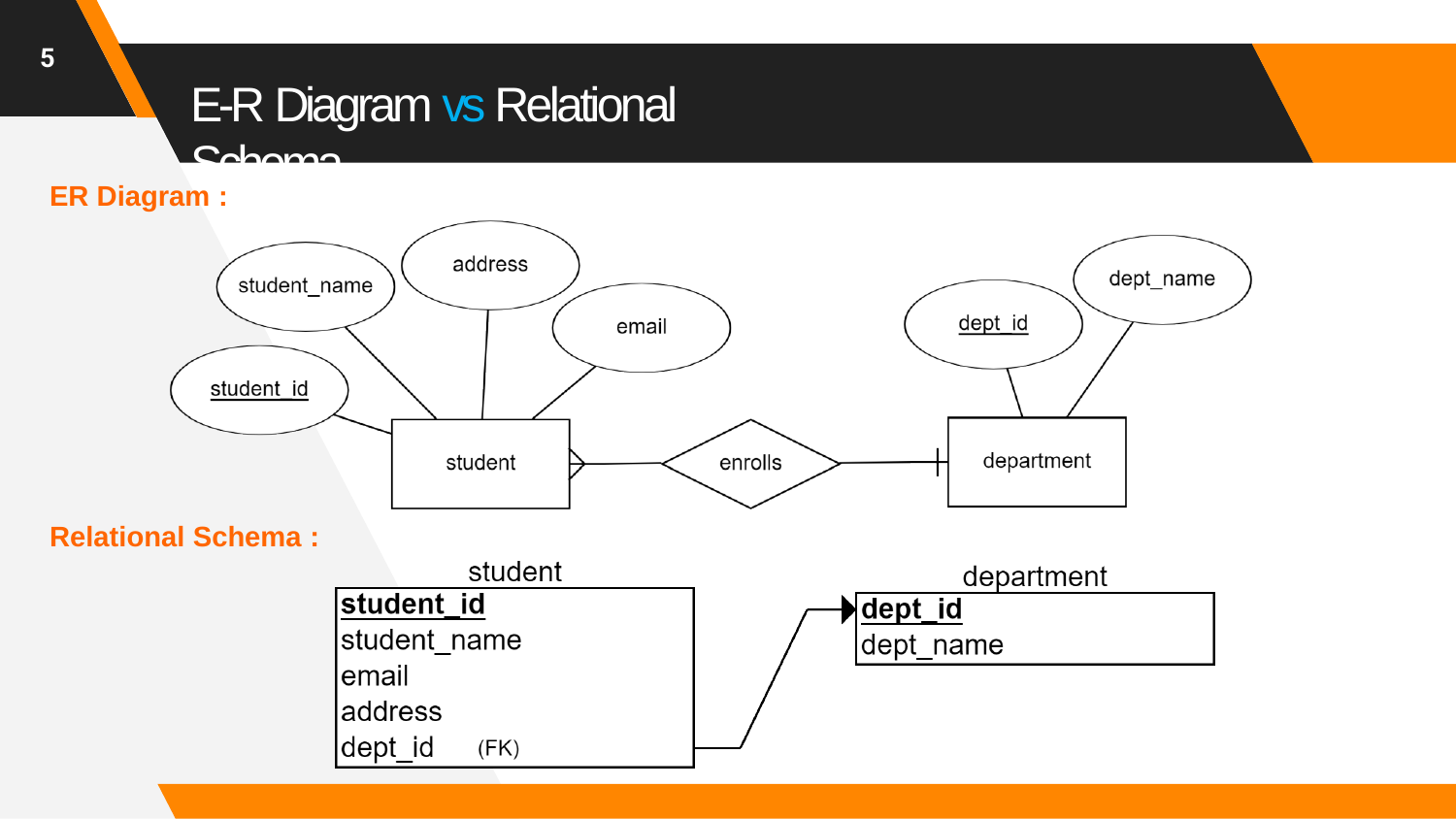

5
# E-R Diagram vs Relational Schema
ER Diagram :

Relational Schema :